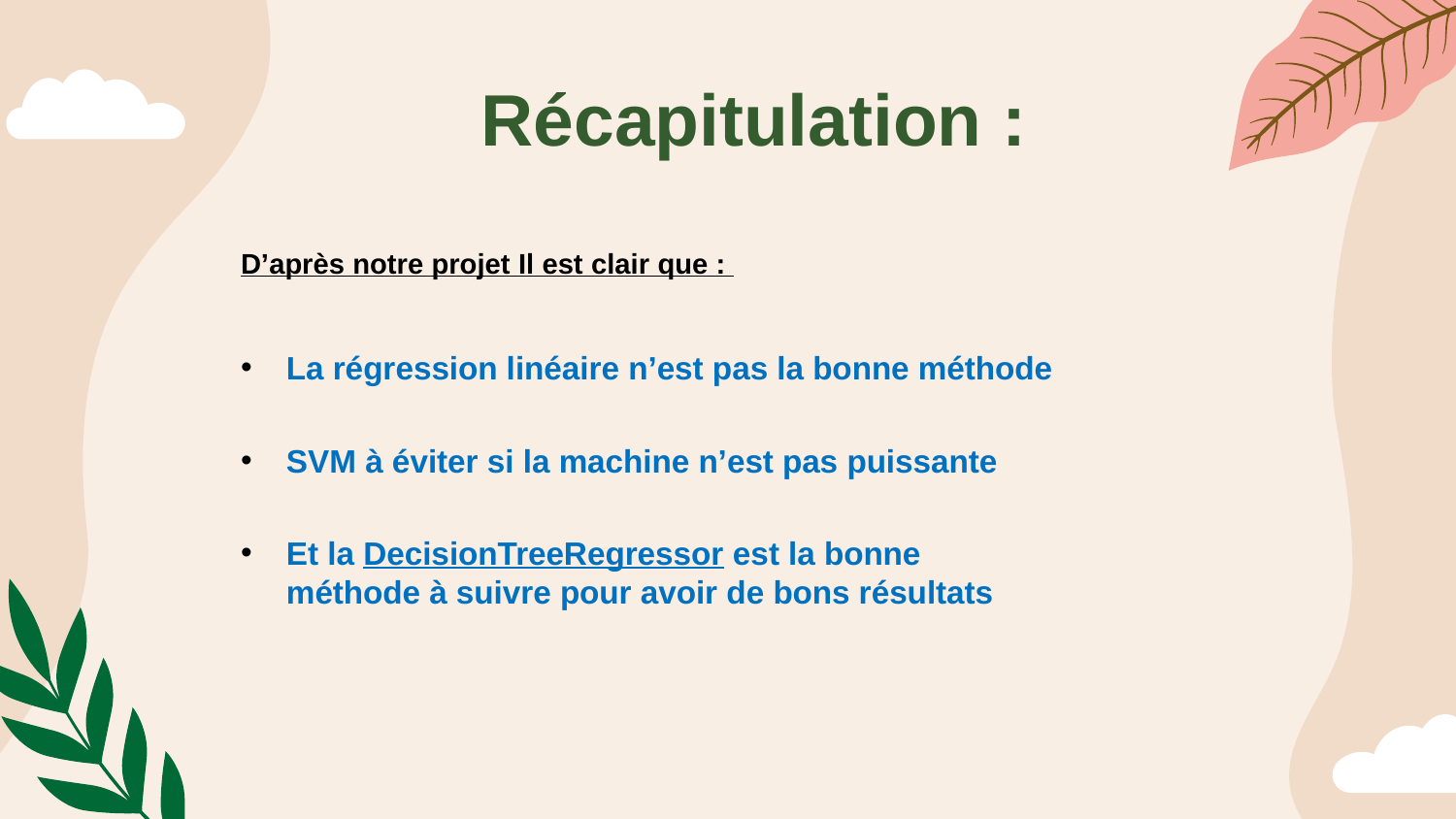

Récapitulation :
D’après notre projet Il est clair que :

La régression linéaire n’est pas la bonne méthode
SVM à éviter si la machine n’est pas puissante
Et la DecisionTreeRegressor est la bonne méthode à suivre pour avoir de bons résultats